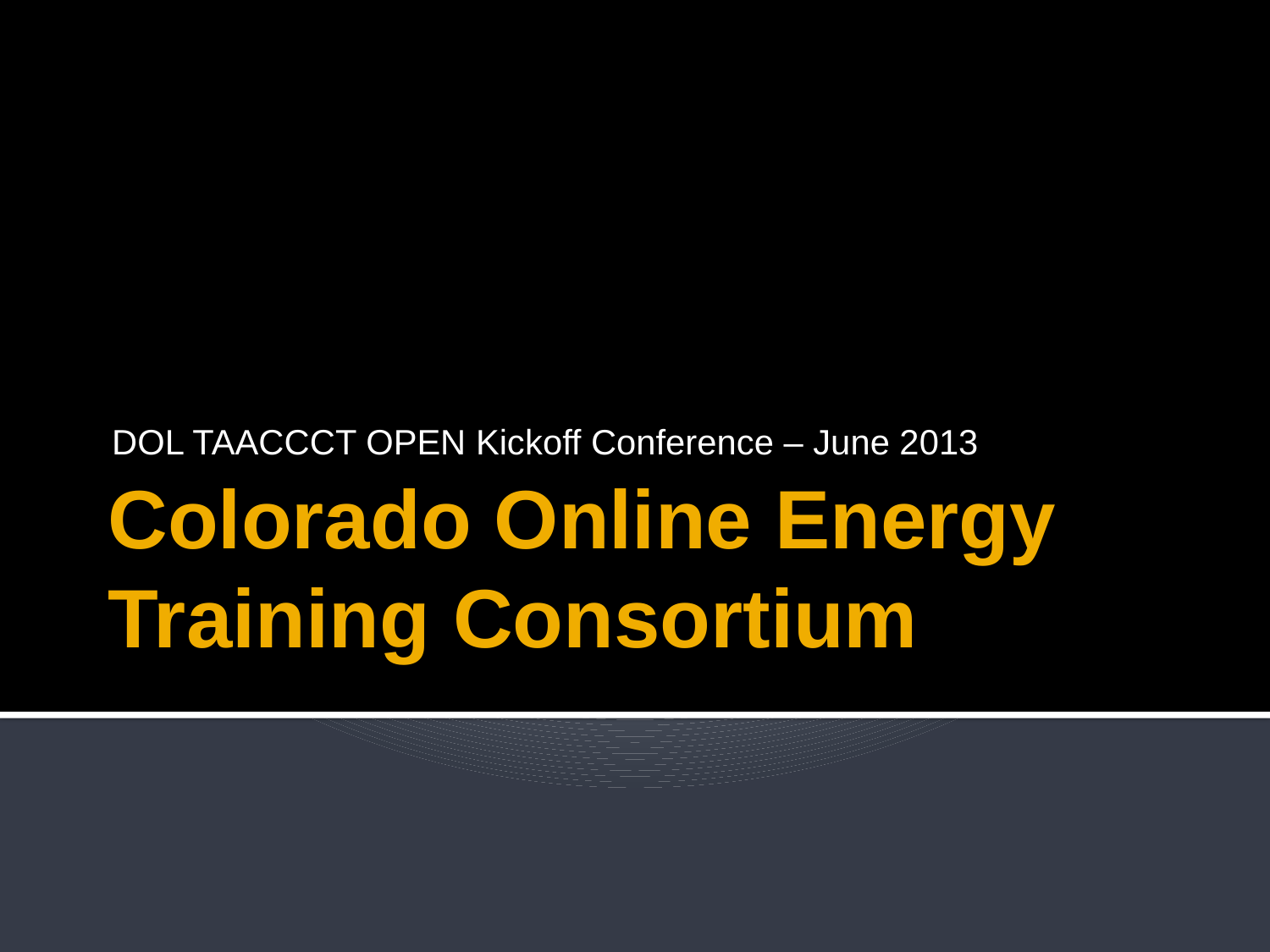

DOL TAACCCT OPEN Kickoff Conference – June 2013
# Colorado Online Energy Training Consortium